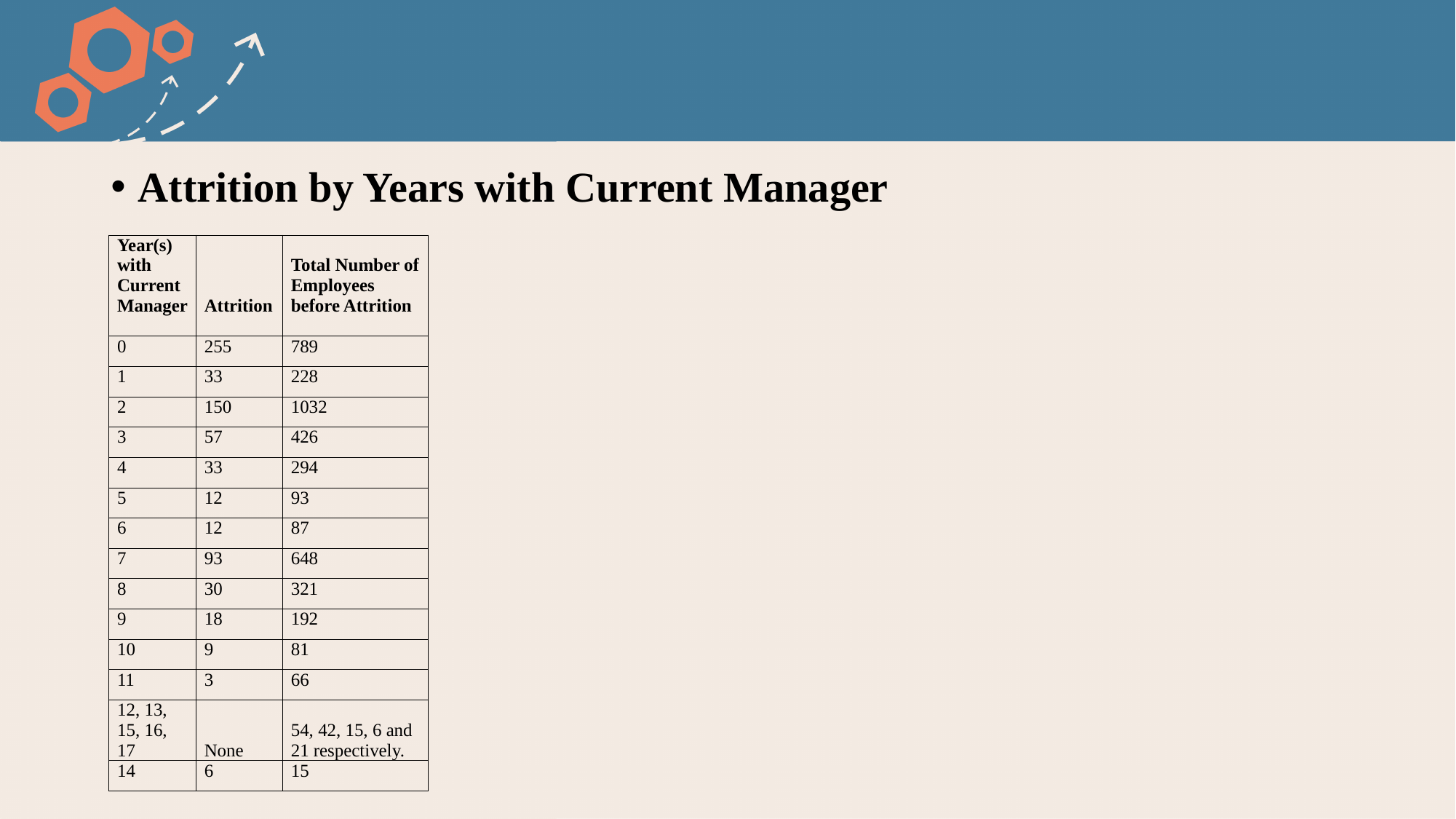

Attrition by Years with Current Manager

| Year(s) with Current Manager | Attrition | Total Number of Employees before Attrition |
| --- | --- | --- |
| 0 | 255 | 789 |
| 1 | 33 | 228 |
| 2 | 150 | 1032 |
| 3 | 57 | 426 |
| 4 | 33 | 294 |
| 5 | 12 | 93 |
| 6 | 12 | 87 |
| 7 | 93 | 648 |
| 8 | 30 | 321 |
| 9 | 18 | 192 |
| 10 | 9 | 81 |
| 11 | 3 | 66 |
| 12, 13, 15, 16, 17 | None | 54, 42, 15, 6 and 21 respectively. |
| 14 | 6 | 15 |